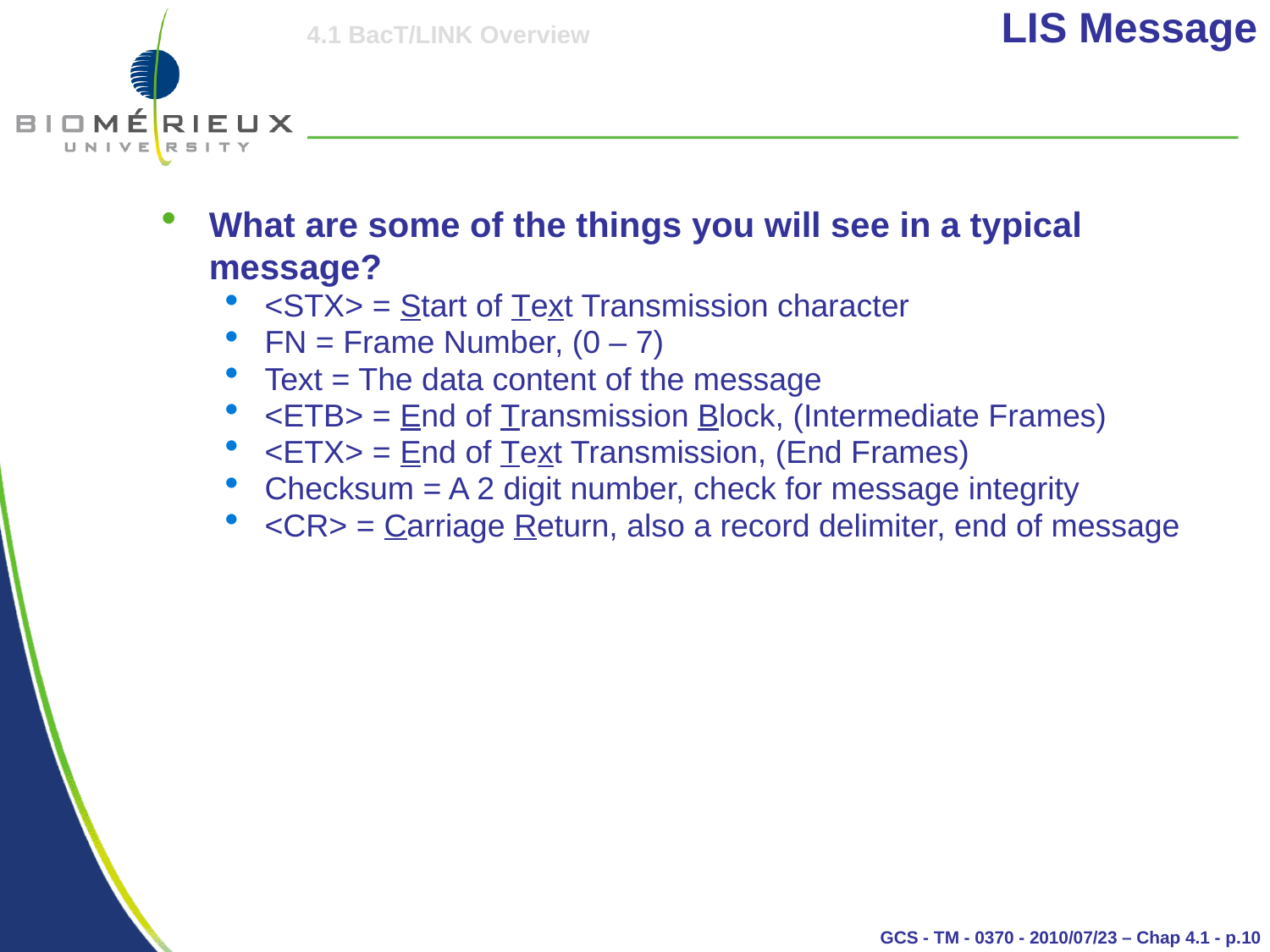

LIS Message
What are some of the things you will see in a typical message?
<STX> = Start of Text Transmission character
FN = Frame Number, (0 – 7)
Text = The data content of the message
<ETB> = End of Transmission Block, (Intermediate Frames)
<ETX> = End of Text Transmission, (End Frames)
Checksum = A 2 digit number, check for message integrity
<CR> = Carriage Return, also a record delimiter, end of message